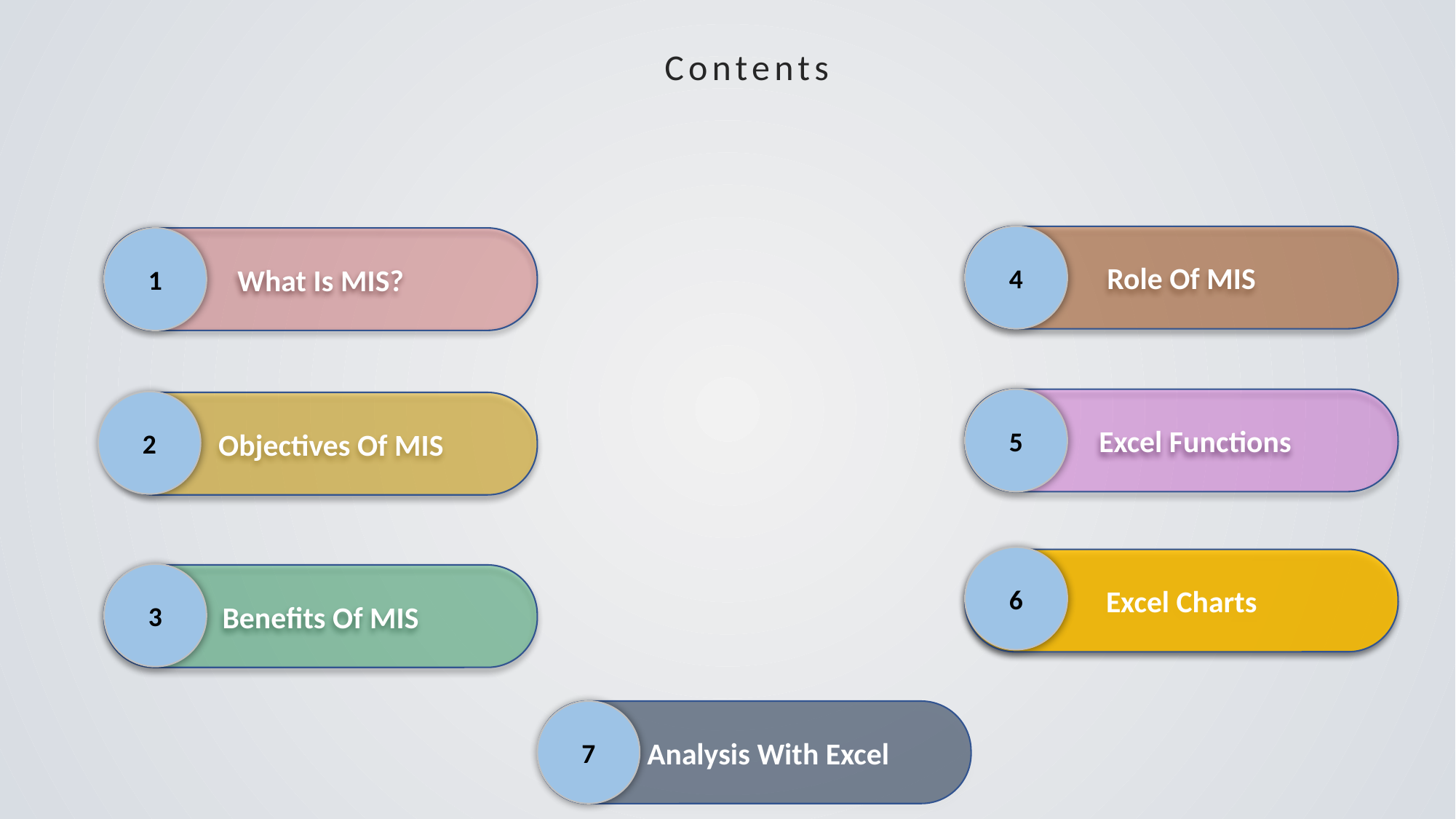

Contents
4
Role Of MIS
1
What Is MIS?
5
    Excel Functions
2
   Objectives Of MIS
6
Excel Charts
3
Benefits Of MIS
7
    Analysis With Excel